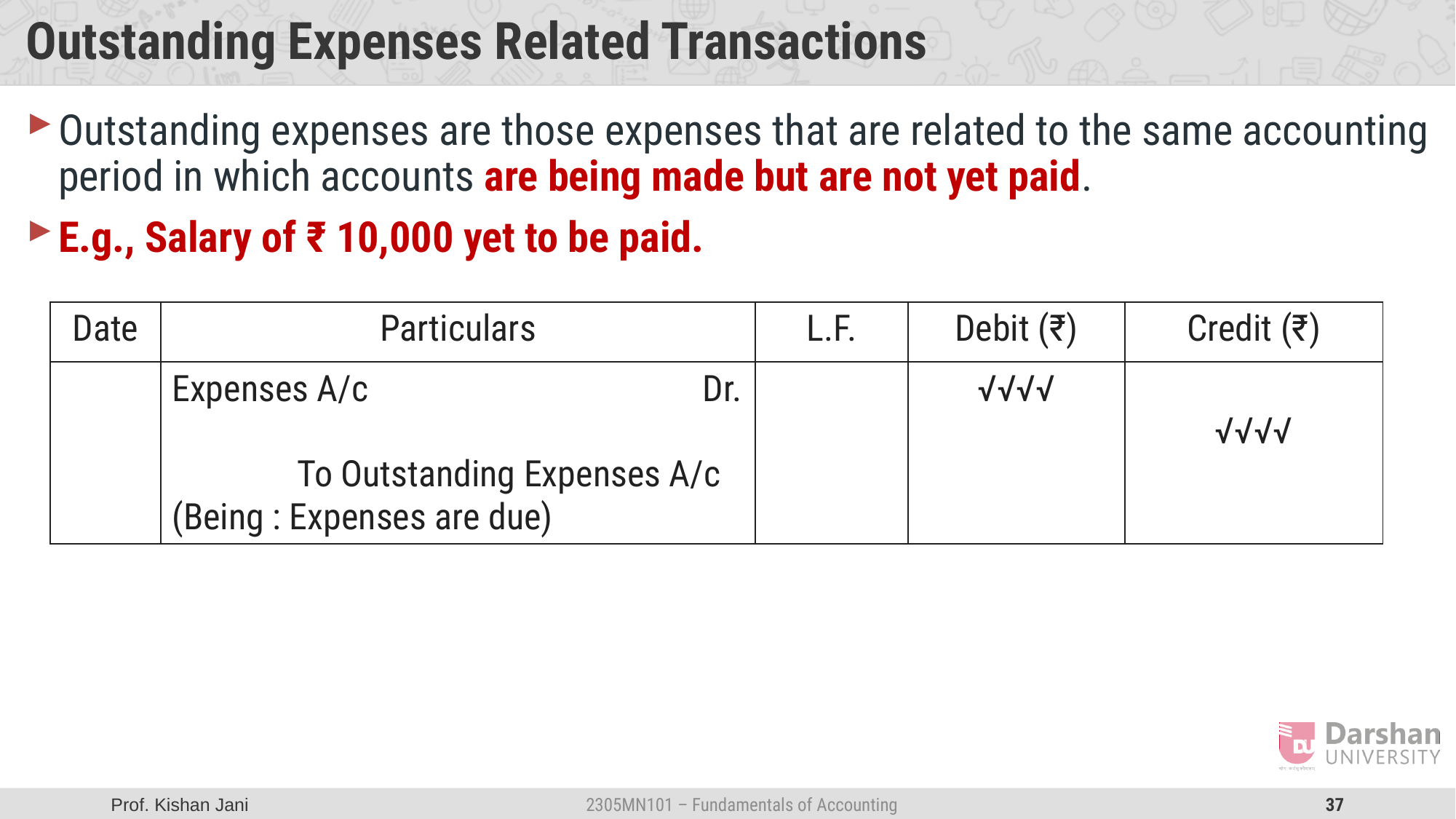

# Outstanding Expenses Related Transactions
Outstanding expenses are those expenses that are related to the same accounting period in which accounts are being made but are not yet paid.
E.g., Salary of ₹ 10,000 yet to be paid.

| Date | Particulars | L.F. | Debit (₹) | Credit (₹) |
| --- | --- | --- | --- | --- |
|  | Expenses A/c Dr. To Outstanding Expenses A/c (Being : Expenses are due) |  | √√√√ | √√√√ |